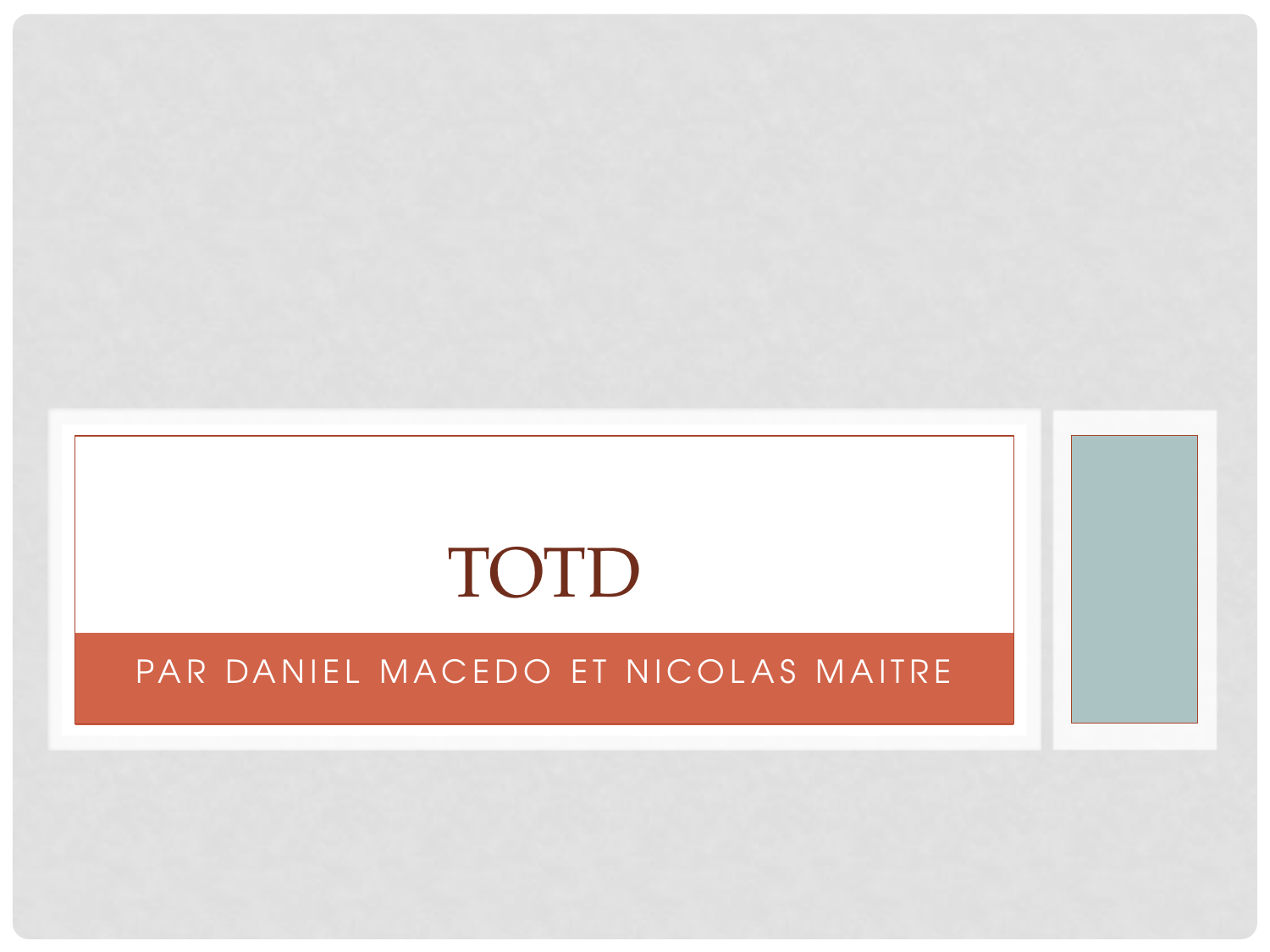

# TOTD
Par Daniel Macedo et Nicolas Maitre